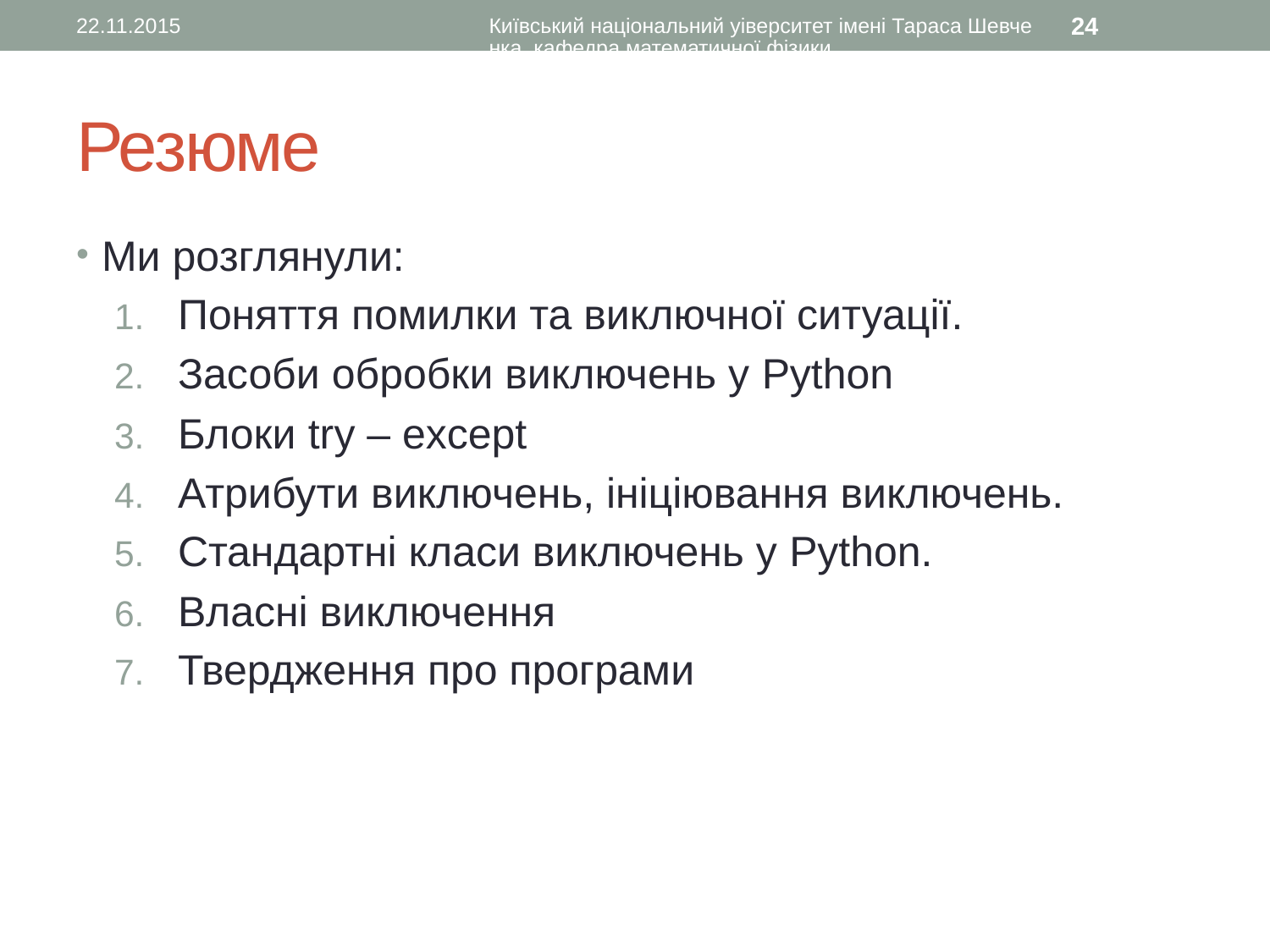

22.11.2015
Київський національний уіверситет імені Тараса Шевченка, кафедра математичної фізики
24
# Резюме
Ми розглянули:
Поняття помилки та виключної ситуації.
Засоби обробки виключень у Python
Блоки try – except
Атрибути виключень, ініціювання виключень.
Стандартні класи виключень у Python.
Власні виключення
Твердження про програми